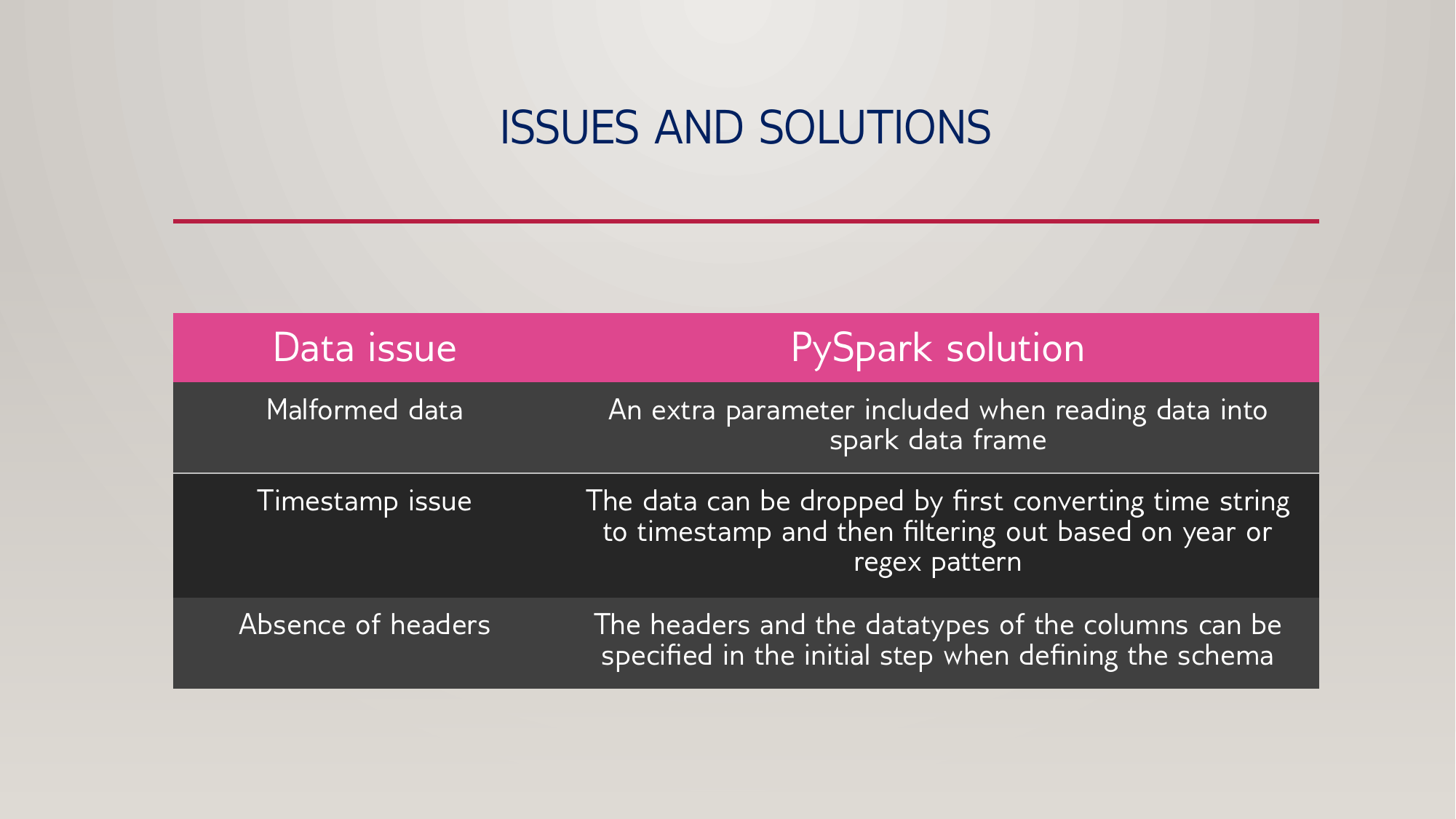

# ISSUES AND SOLUTIONS

| Data issue | PySpark solution |
| --- | --- |
| Malformed data | An extra parameter included when reading data into spark data frame |
| Timestamp issue | The data can be dropped by first converting time string to timestamp and then filtering out based on year or regex pattern |
| Absence of headers | The headers and the datatypes of the columns can be specified in the initial step when defining the schema |